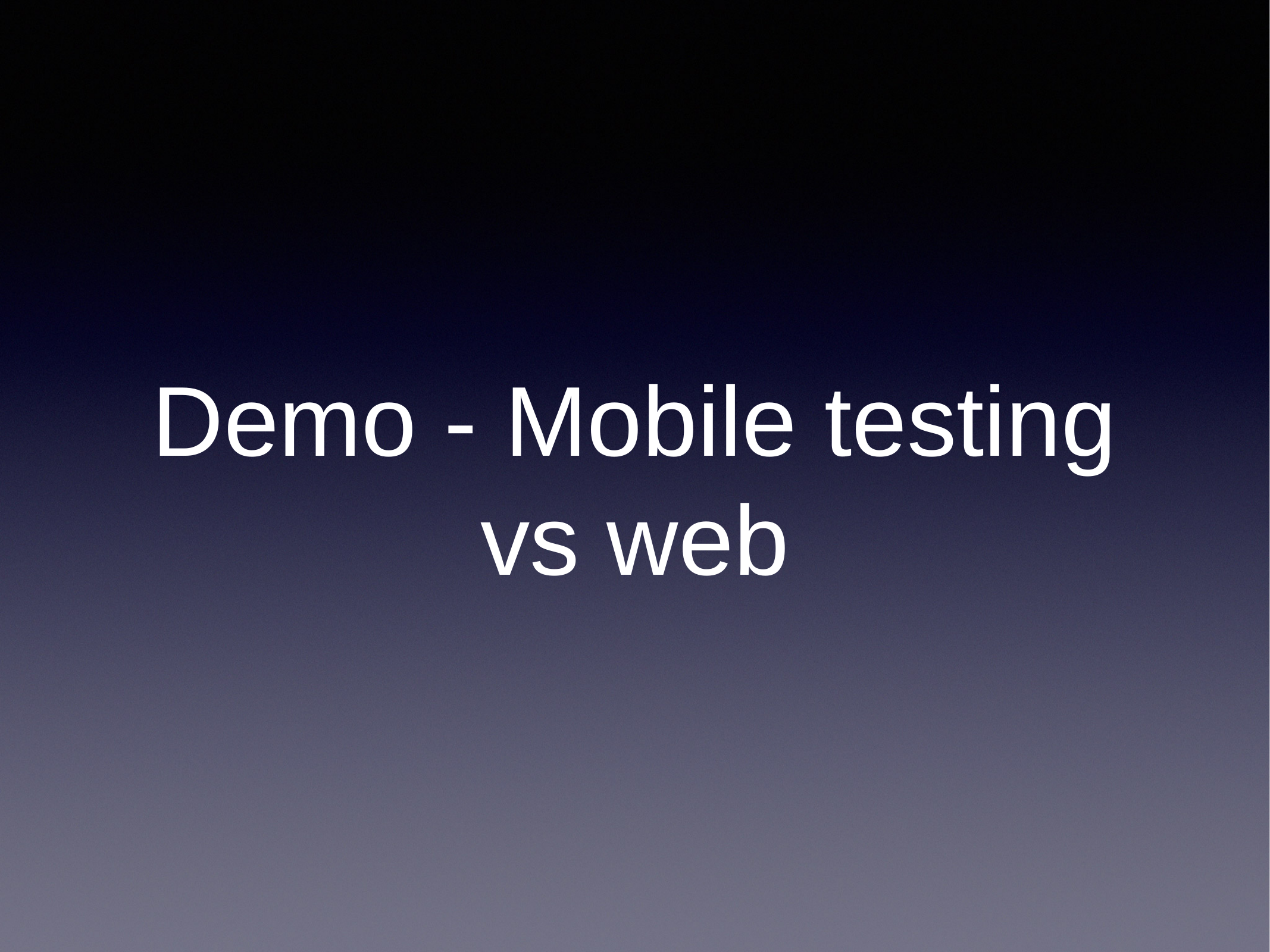

# Demo - Mobile testing vs web